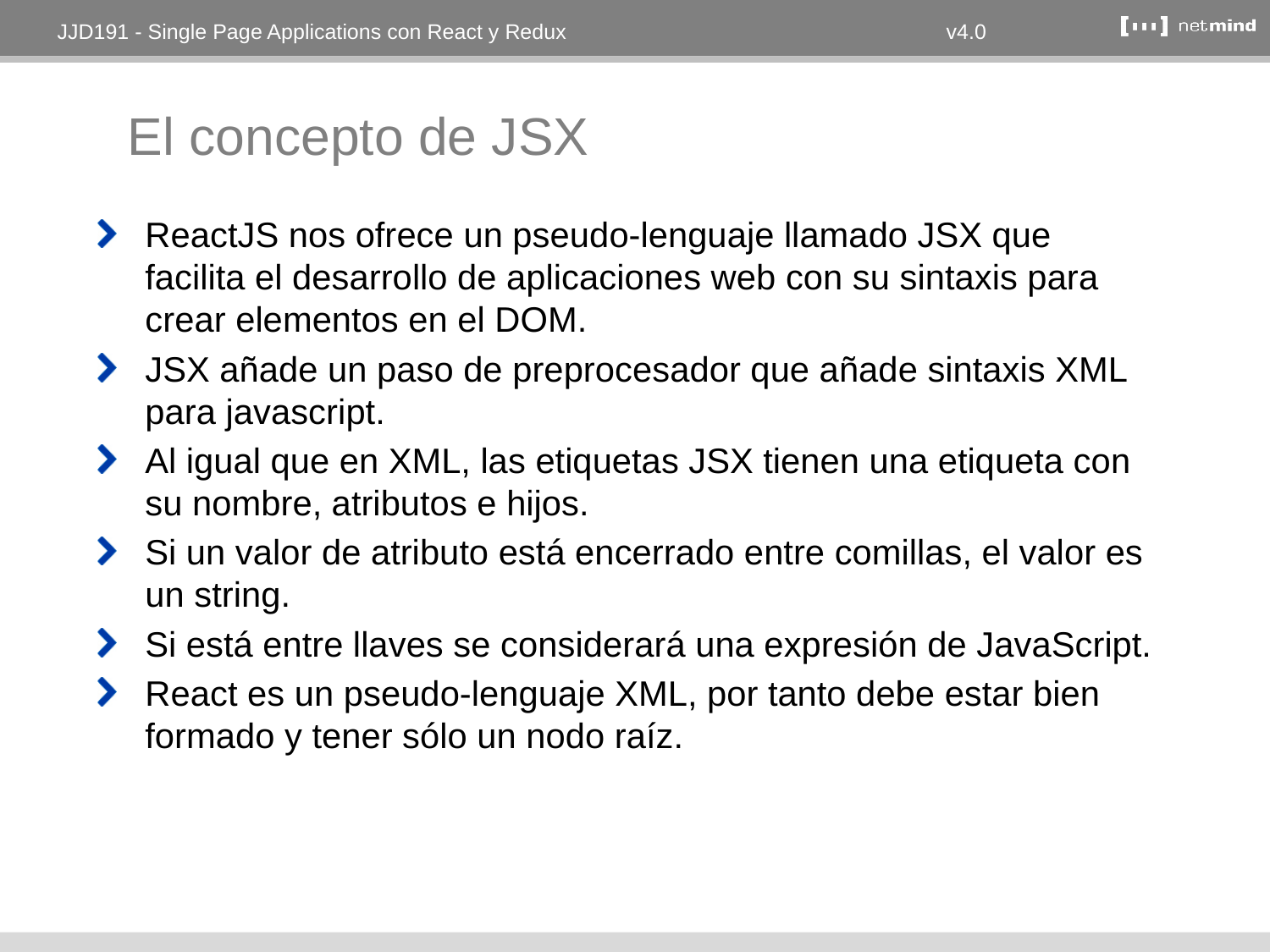

# El concepto de JSX
ReactJS nos ofrece un pseudo-lenguaje llamado JSX que facilita el desarrollo de aplicaciones web con su sintaxis para crear elementos en el DOM.
JSX añade un paso de preprocesador que añade sintaxis XML para javascript.
Al igual que en XML, las etiquetas JSX tienen una etiqueta con su nombre, atributos e hijos.
Si un valor de atributo está encerrado entre comillas, el valor es un string.
Si está entre llaves se considerará una expresión de JavaScript.
React es un pseudo-lenguaje XML, por tanto debe estar bien formado y tener sólo un nodo raíz.